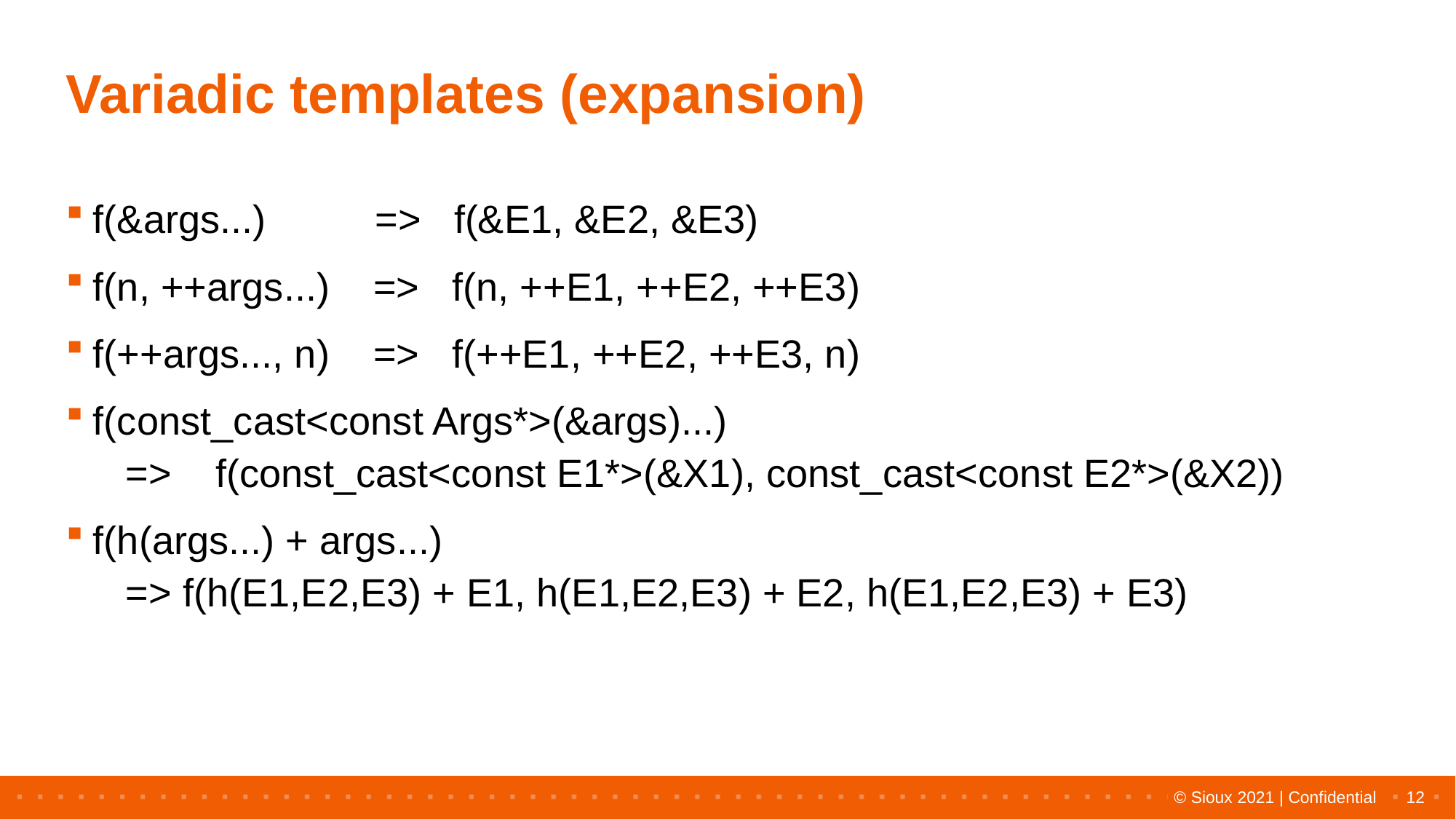

# Variadic templates (expansion)
f(&args...)          =>   f(&E1, &E2, &E3)
f(n, ++args...)    =>   f(n, ++E1, ++E2, ++E3)
f(++args..., n)    =>   f(++E1, ++E2, ++E3, n)
f(const_cast<const Args*>(&args)...)
   =>    f(const_cast<const E1*>(&X1), const_cast<const E2*>(&X2))
f(h(args...) + args...)
   => f(h(E1,E2,E3) + E1, h(E1,E2,E3) + E2, h(E1,E2,E3) + E3)
12
© Sioux 2021 | Confidential